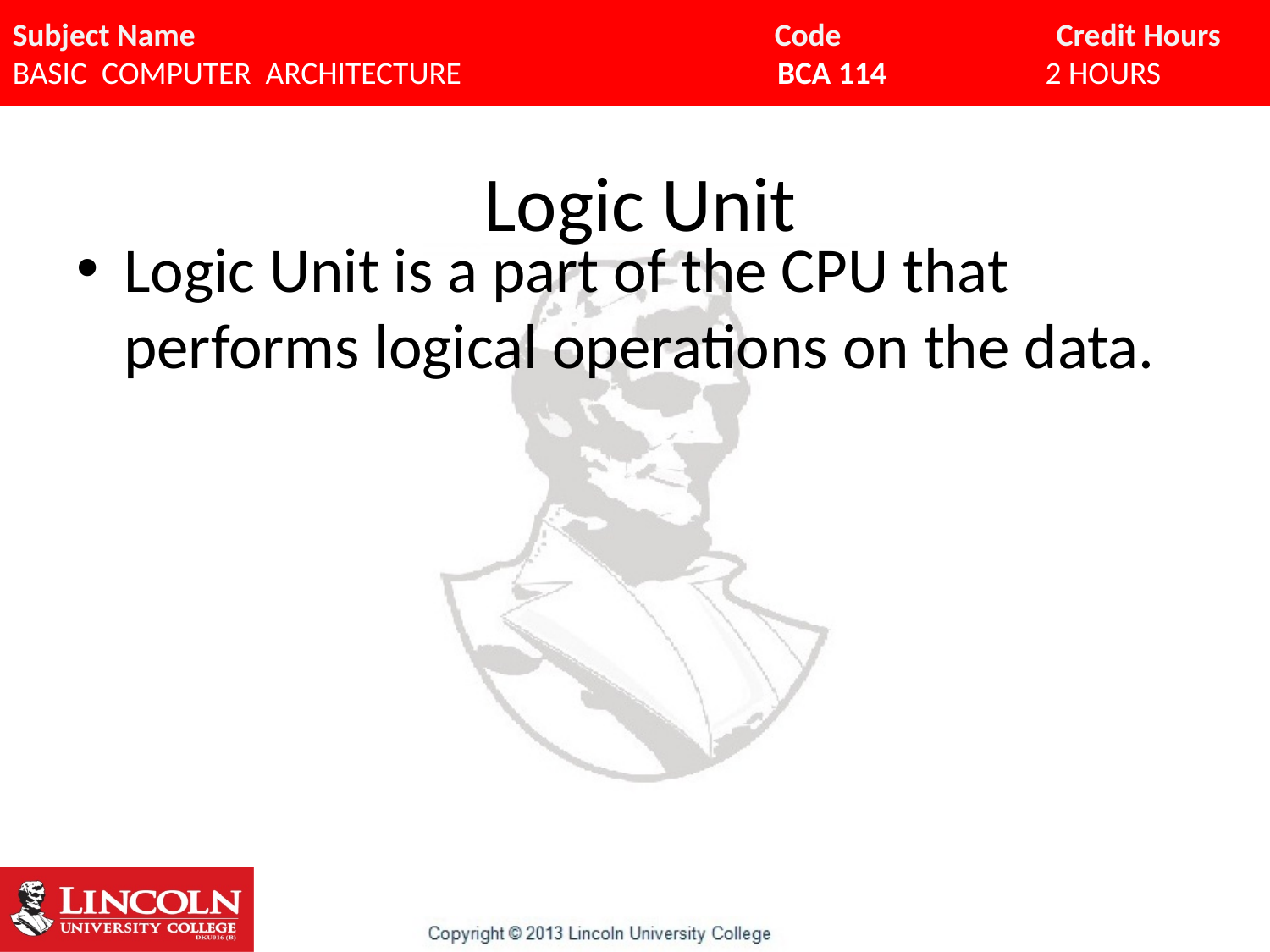

# Logic Unit
Logic Unit is a part of the CPU that performs logical operations on the data.